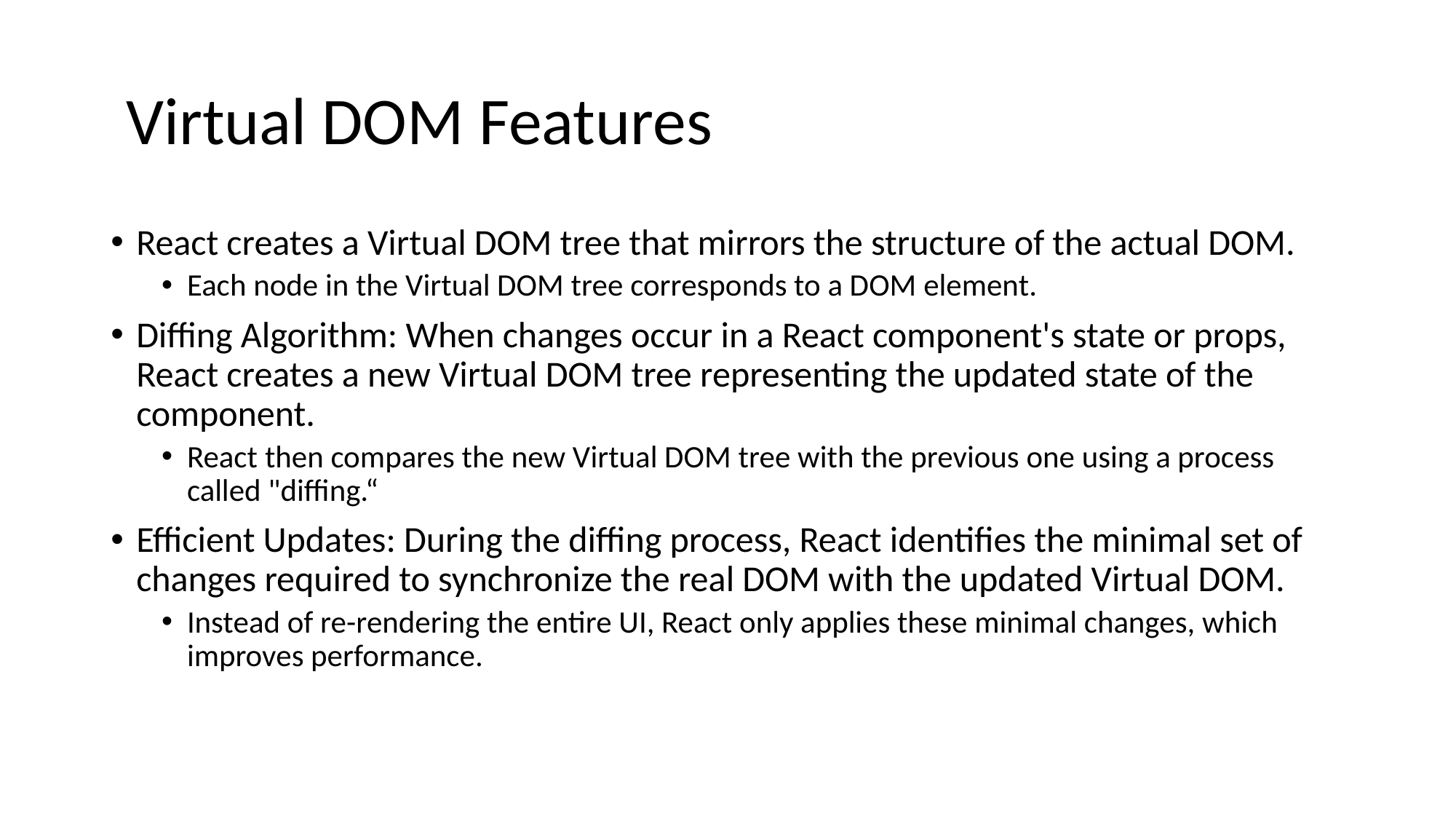

# Virtual DOM Features
React creates a Virtual DOM tree that mirrors the structure of the actual DOM.
Each node in the Virtual DOM tree corresponds to a DOM element.
Diffing Algorithm: When changes occur in a React component's state or props, React creates a new Virtual DOM tree representing the updated state of the component.
React then compares the new Virtual DOM tree with the previous one using a process called "diffing.“
Efficient Updates: During the diffing process, React identifies the minimal set of changes required to synchronize the real DOM with the updated Virtual DOM.
Instead of re-rendering the entire UI, React only applies these minimal changes, which improves performance.